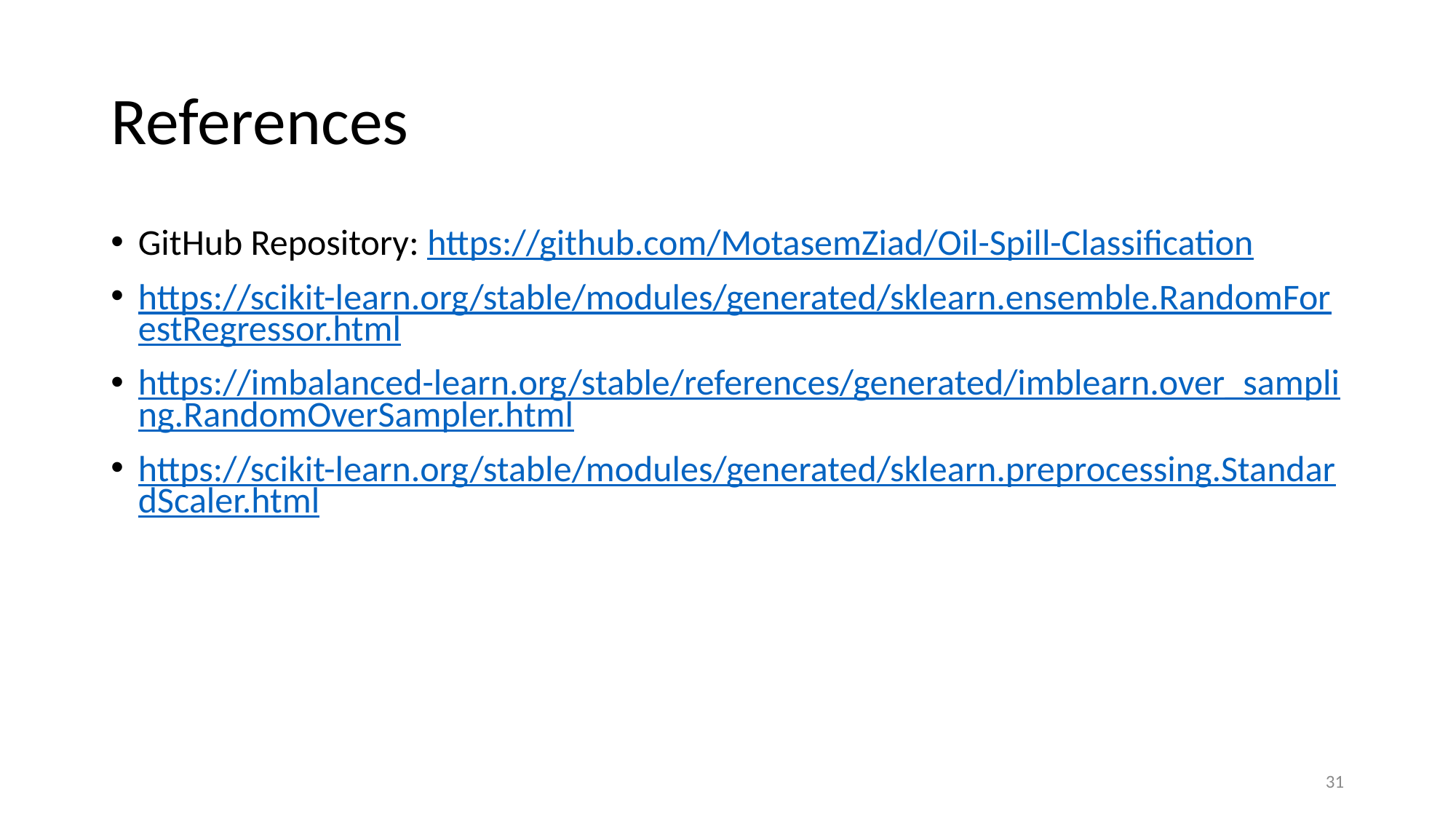

# References
GitHub Repository: https://github.com/MotasemZiad/Oil-Spill-Classification
https://scikit-learn.org/stable/modules/generated/sklearn.ensemble.RandomForestRegressor.html
https://imbalanced-learn.org/stable/references/generated/imblearn.over_sampling.RandomOverSampler.html
https://scikit-learn.org/stable/modules/generated/sklearn.preprocessing.StandardScaler.html

31